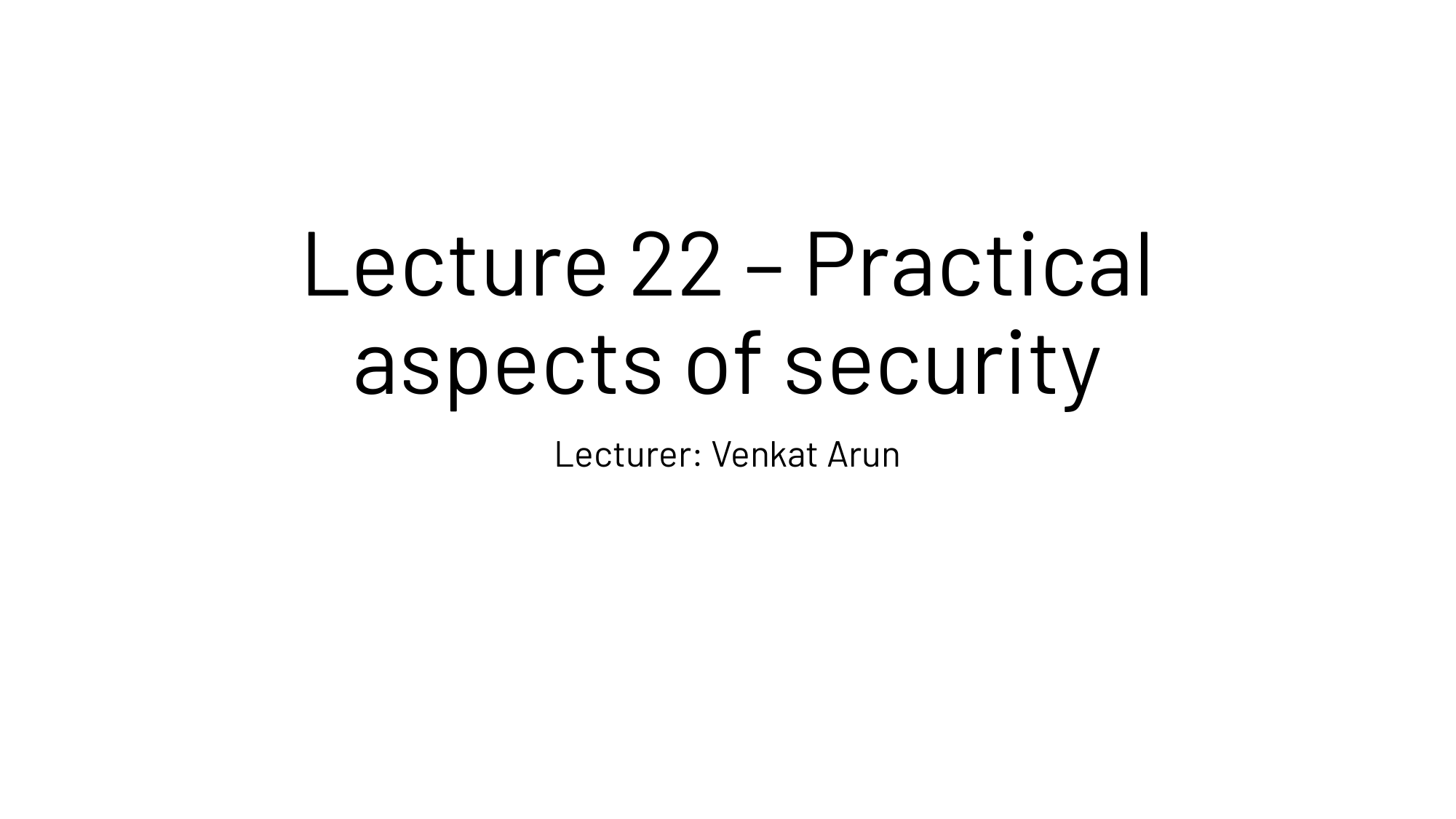

# Lecture 22 – Practical aspects of security
Lecturer: Venkat Arun